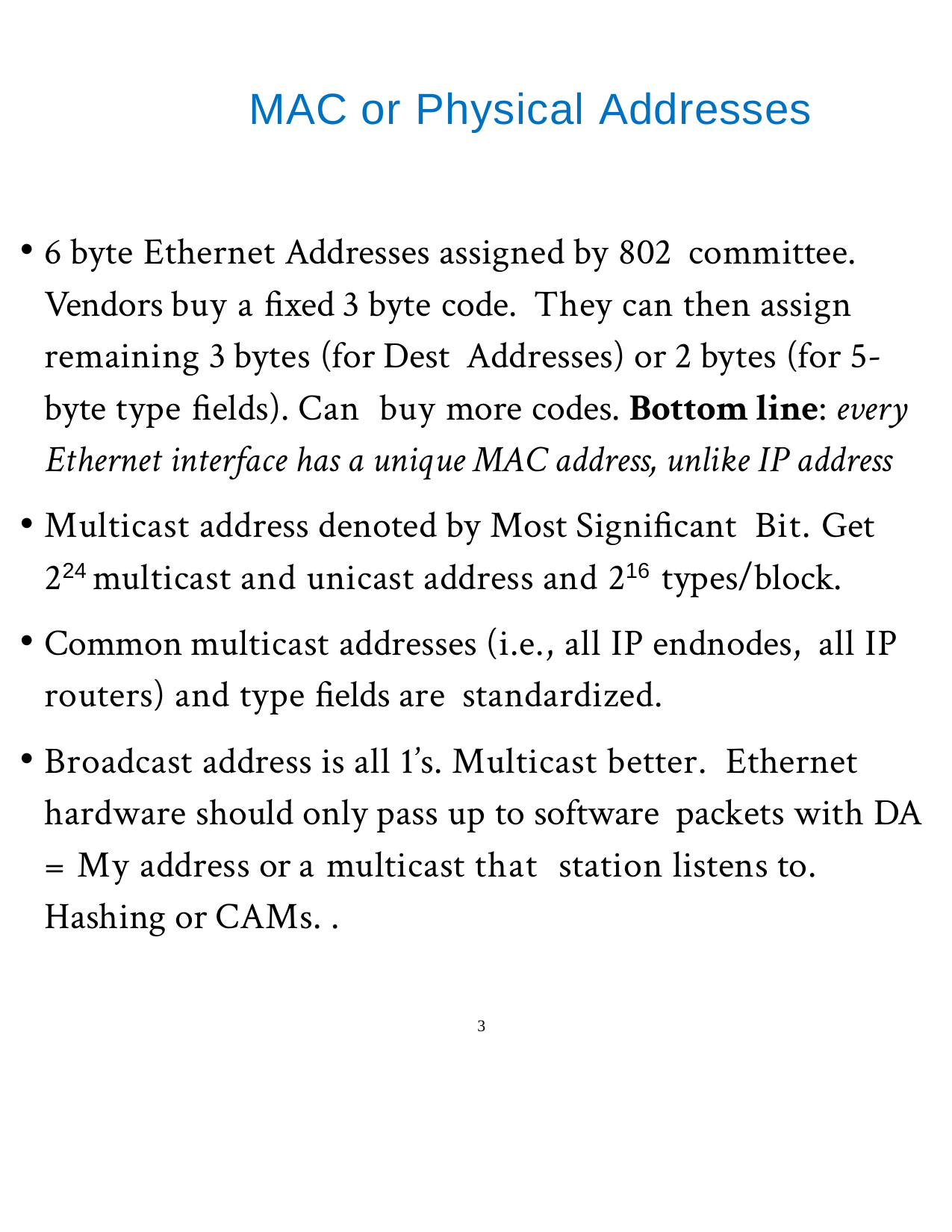

MAC or Physical Addresses

6 byte Ethernet Addresses assigned by 802  committee. Vendors buy a fixed 3 byte code.  They can then assign remaining 3 bytes (for Dest  Addresses) or 2 bytes (for 5-byte type fields). Can  buy more codes. Bottom line: every Ethernet interface has a unique MAC address, unlike IP address
Multicast address denoted by Most Significant  Bit. Get 224 multicast and unicast address and 216  types/block.
Common multicast addresses (i.e., all IP endnodes,  all IP routers) and type fields are standardized.
Broadcast address is all 1’s. Multicast better.  Ethernet hardware should only pass up to software  packets with DA = My address or a multicast that  station listens to.  Hashing or CAMs. .
3